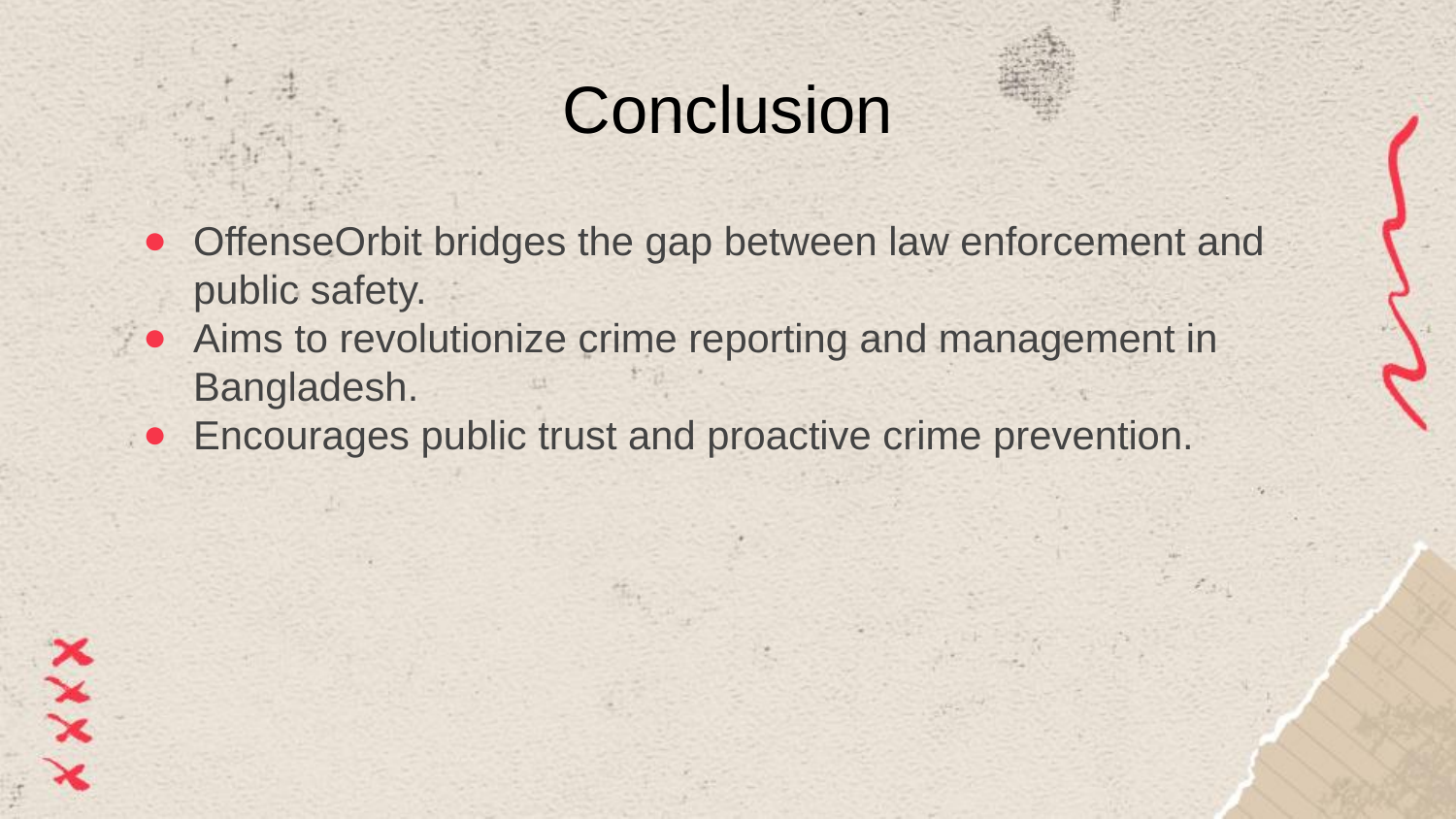

# Conclusion
OffenseOrbit bridges the gap between law enforcement and public safety.
Aims to revolutionize crime reporting and management in Bangladesh.
Encourages public trust and proactive crime prevention.